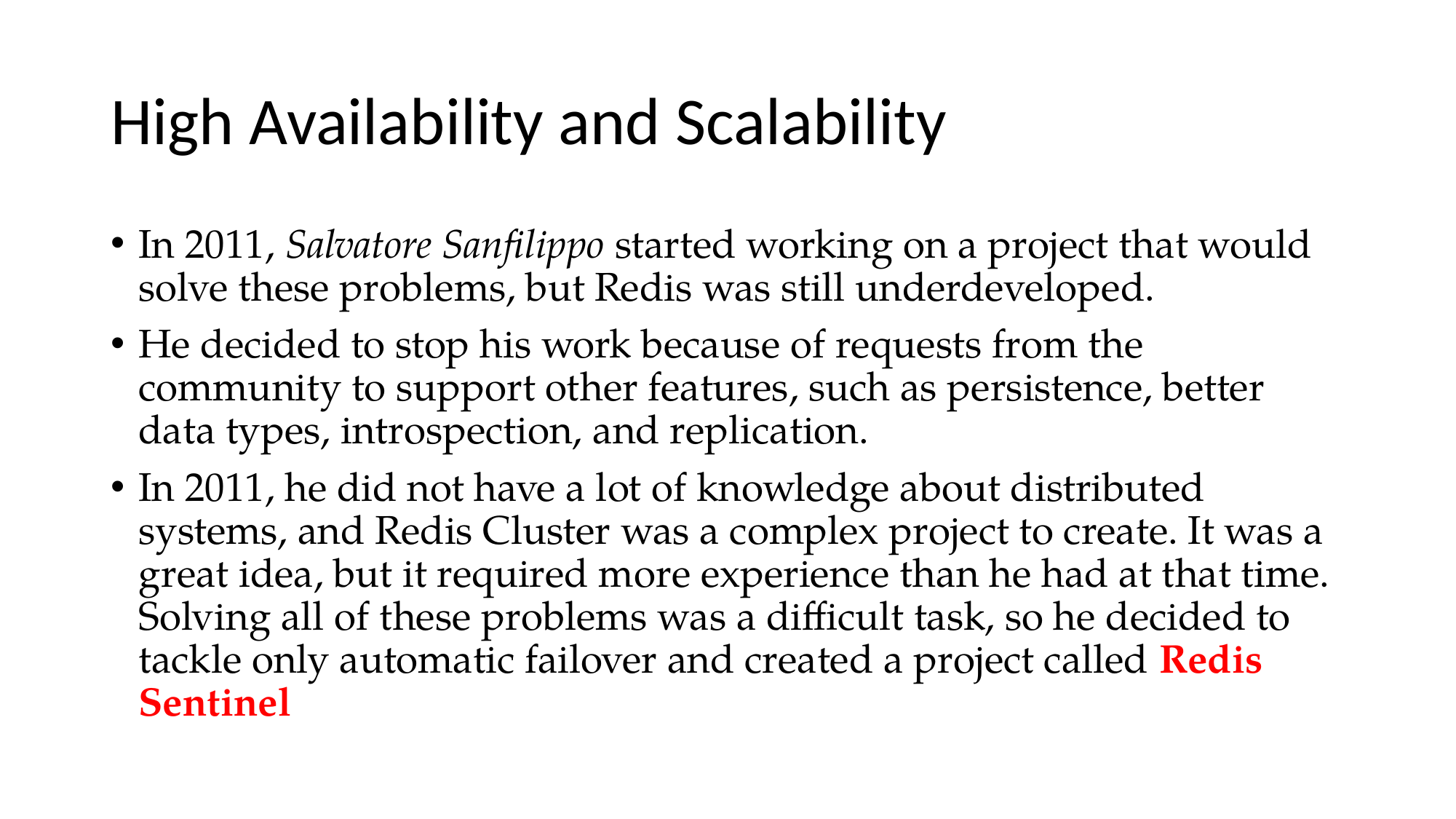

# High Availability and Scalability
In 2011, Salvatore Sanfilippo started working on a project that would solve these problems, but Redis was still underdeveloped.
He decided to stop his work because of requests from the community to support other features, such as persistence, better data types, introspection, and replication.
In 2011, he did not have a lot of knowledge about distributed systems, and Redis Cluster was a complex project to create. It was a great idea, but it required more experience than he had at that time. Solving all of these problems was a difficult task, so he decided to tackle only automatic failover and created a project called Redis Sentinel